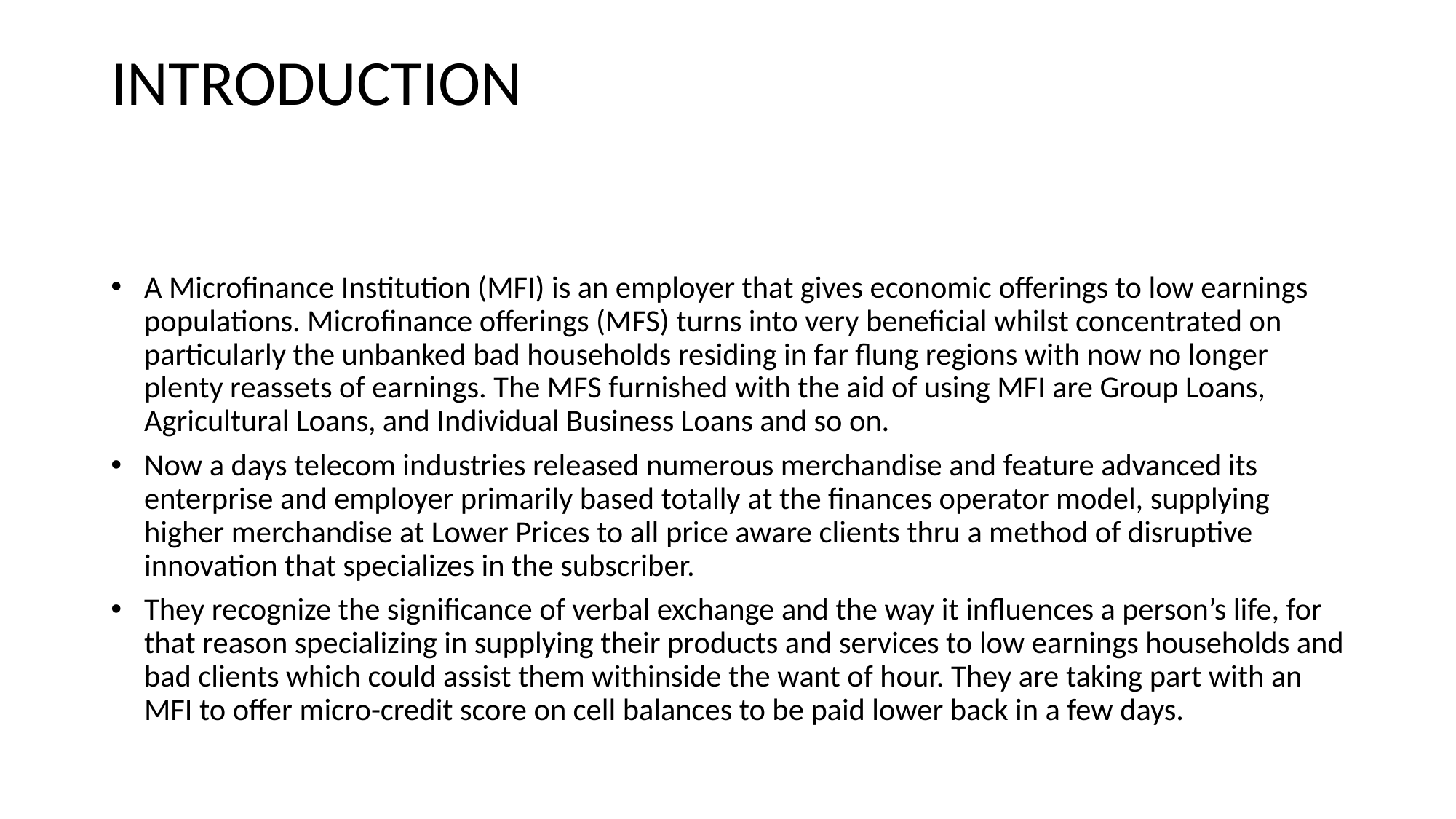

# INTRODUCTION

A Microfinance Institution (MFI) is an employer that gives economic offerings to low earnings populations. Microfinance offerings (MFS) turns into very beneficial whilst concentrated on particularly the unbanked bad households residing in far flung regions with now no longer plenty reassets of earnings. The MFS furnished with the aid of using MFI are Group Loans, Agricultural Loans, and Individual Business Loans and so on.
Now a days telecom industries released numerous merchandise and feature advanced its enterprise and employer primarily based totally at the finances operator model, supplying higher merchandise at Lower Prices to all price aware clients thru a method of disruptive innovation that specializes in the subscriber.
They recognize the significance of verbal exchange and the way it influences a person’s life, for that reason specializing in supplying their products and services to low earnings households and bad clients which could assist them withinside the want of hour. They are taking part with an MFI to offer micro-credit score on cell balances to be paid lower back in a few days.